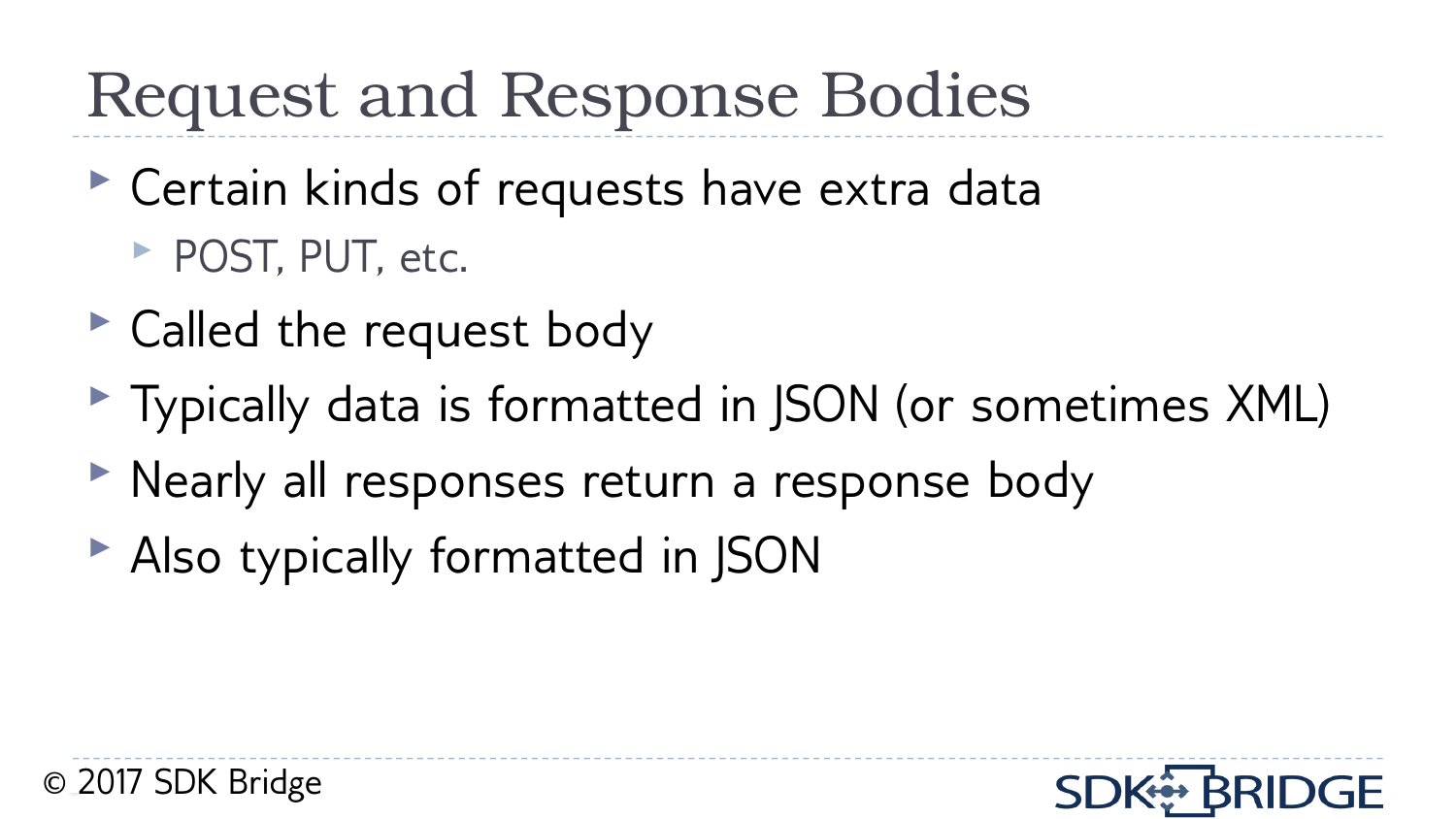

# Request and Response Bodies
Certain kinds of requests have extra data
POST, PUT, etc.
Called the request body
Typically data is formatted in JSON (or sometimes XML)
Nearly all responses return a response body
Also typically formatted in JSON